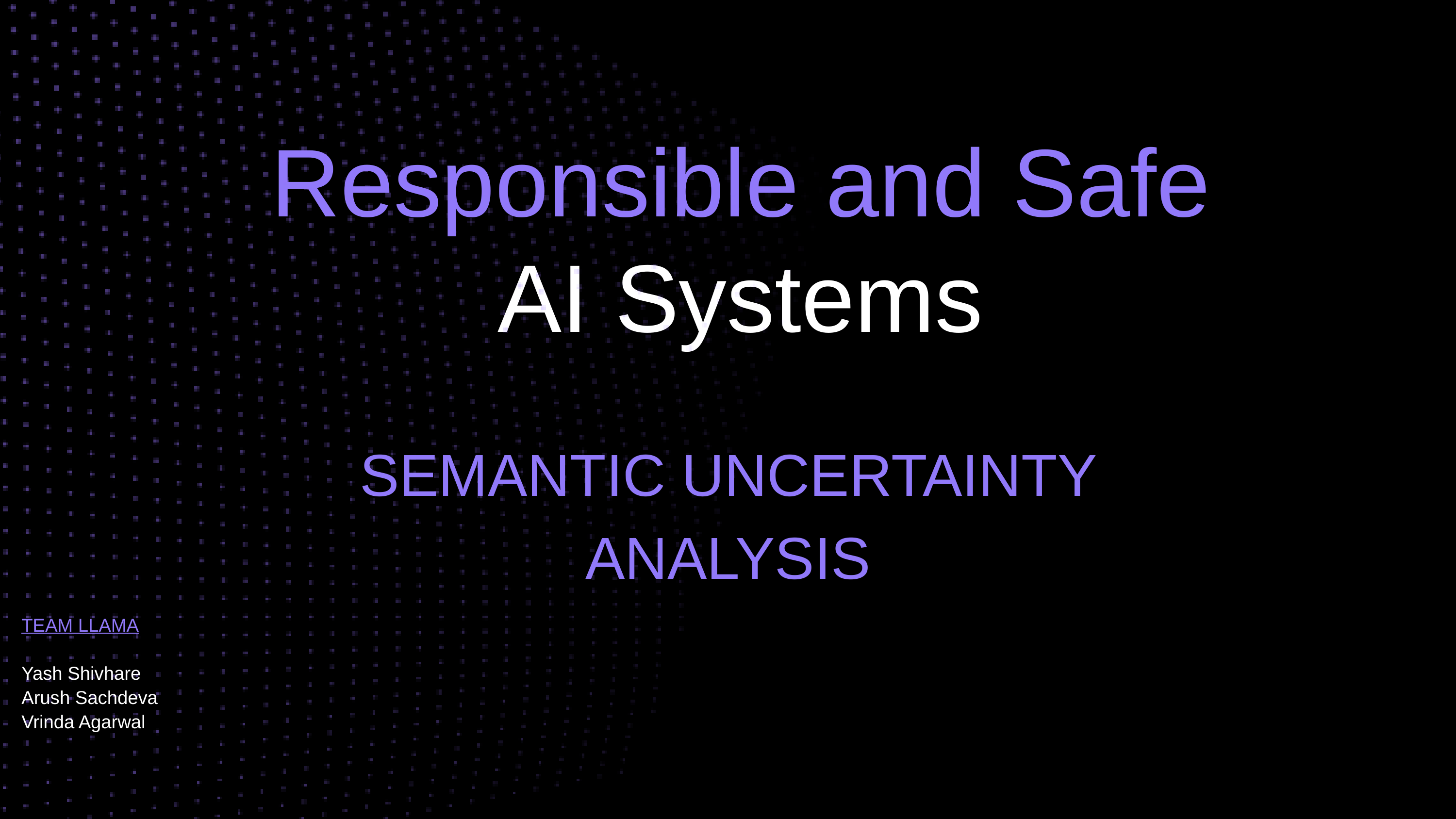

Responsible and Safe  AI Systems
SEMANTIC UNCERTAINTY ANALYSIS
TEAM LLAMA

Yash Shivhare
Arush Sachdeva
Vrinda Agarwal